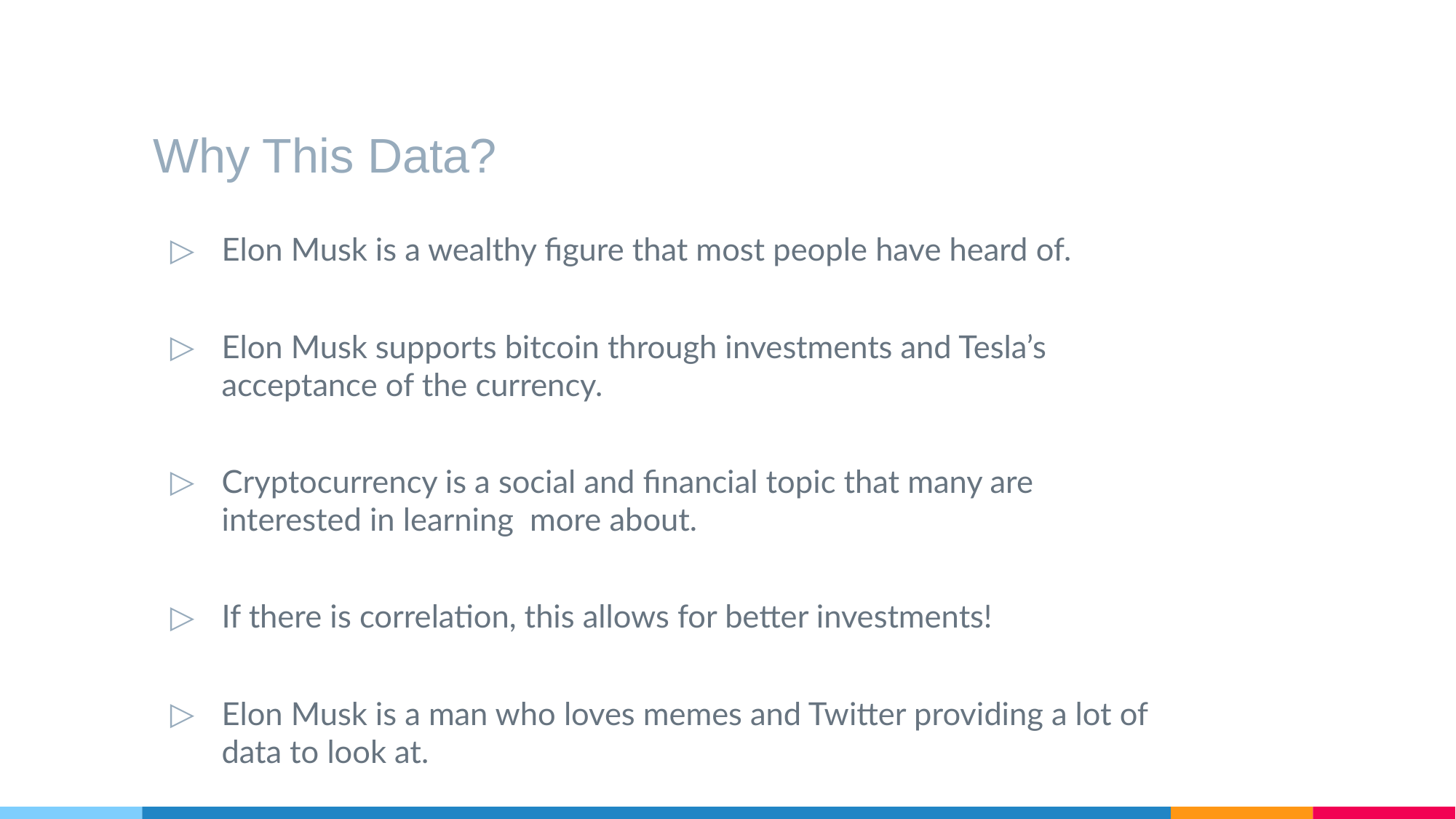

# Why This Data?
Elon Musk is a wealthy figure that most people have heard of.

Elon Musk supports bitcoin through investments and Tesla’s acceptance of the currency.

Cryptocurrency is a social and financial topic that many are interested in learning  more about.

If there is correlation, this allows for better investments!

Elon Musk is a man who loves memes and Twitter providing a lot of data to look at.